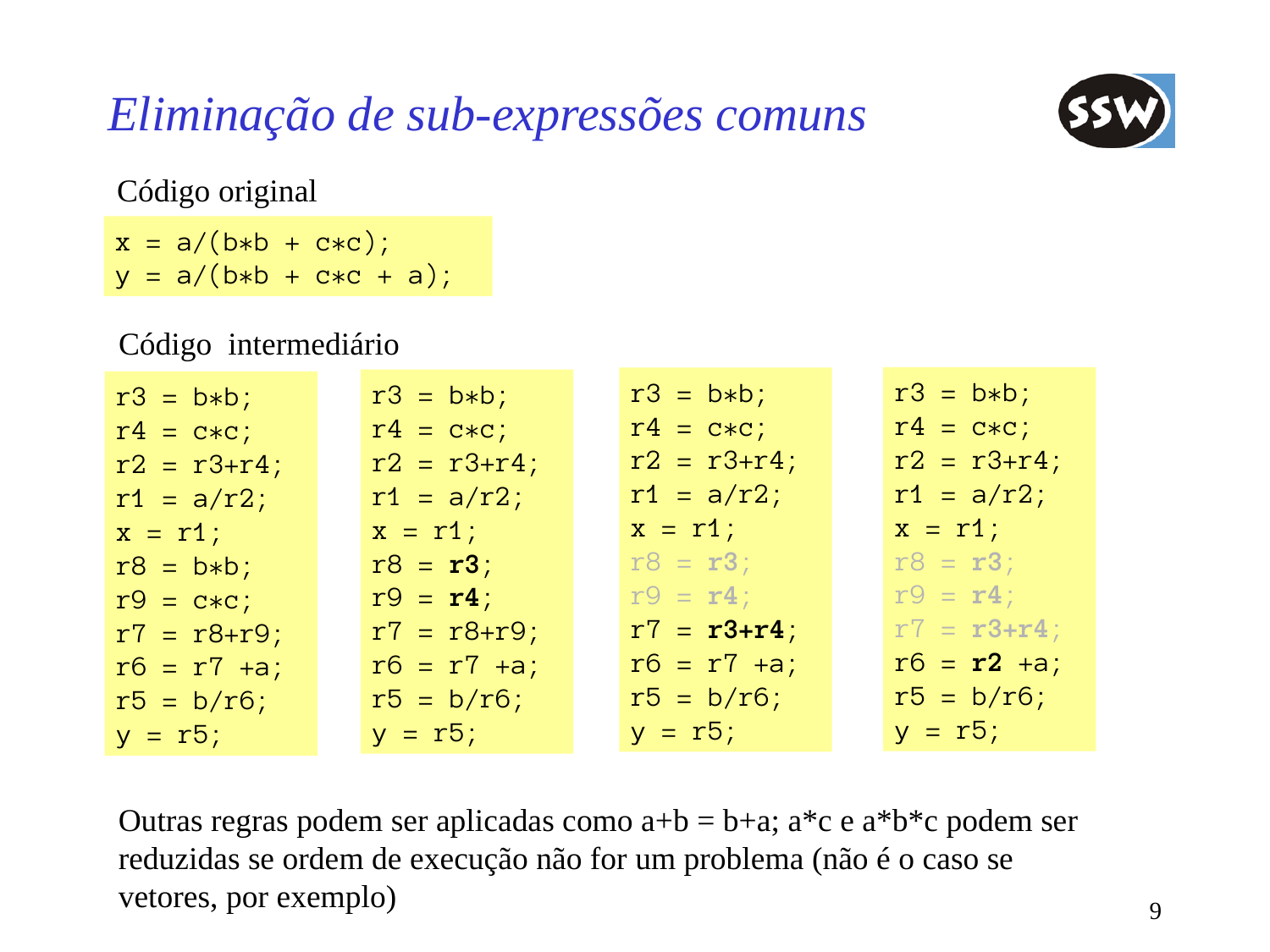

# Eliminação de sub-expressões comuns
Código original
x = a/(b*b + c*c);
y = a/(b*b + c*c + a);
Código  intermediário
r3 = b*b;
r4 = c*c;
r2 = r3+r4;
r1 = a/r2;
x = r1;
r8 = r3;
r9 = r4;
r7 = r3+r4;
r6 = r2 +a;
r5 = b/r6;
y = r5;
r3 = b*b;
r4 = c*c;
r2 = r3+r4;
r1 = a/r2;
x = r1;
r8 = r3;
r9 = r4;
r7 = r3+r4;
r6 = r7 +a;
r5 = b/r6;
y = r5;
r3 = b*b;
r4 = c*c;
r2 = r3+r4;
r1 = a/r2;
x = r1;
r8 = r3;
r9 = r4;
r7 = r8+r9;
r6 = r7 +a;
r5 = b/r6;
y = r5;
r3 = b*b;
r4 = c*c;
r2 = r3+r4;
r1 = a/r2;
x = r1;
r8 = b*b;
r9 = c*c;
r7 = r8+r9;
r6 = r7 +a;
r5 = b/r6;
y = r5;
Outras regras podem ser aplicadas como a+b = b+a; a*c e a*b*c podem ser reduzidas se ordem de execução não for um problema (não é o caso se vetores, por exemplo)
9